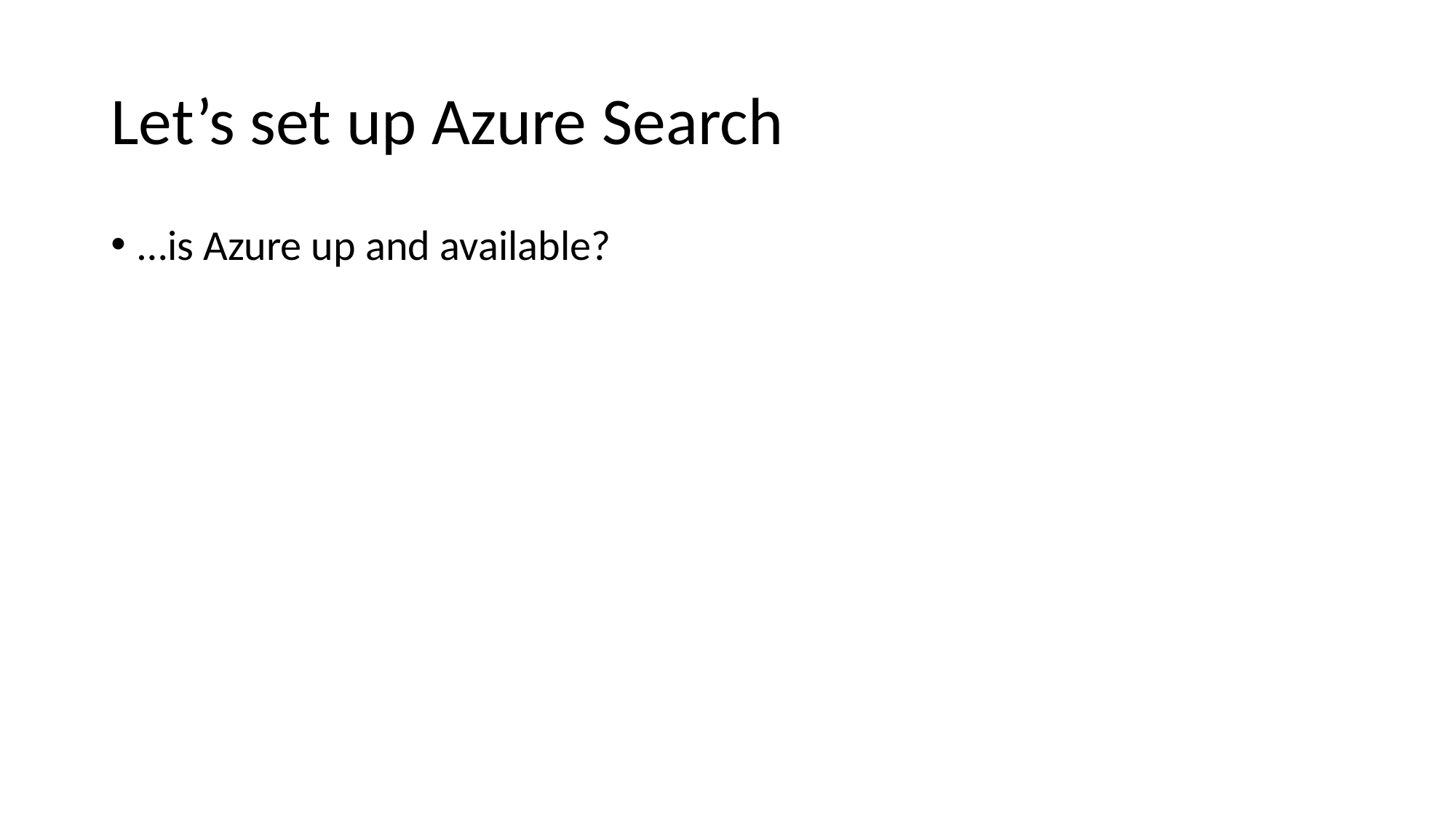

# Let’s set up Azure Search
…is Azure up and available?